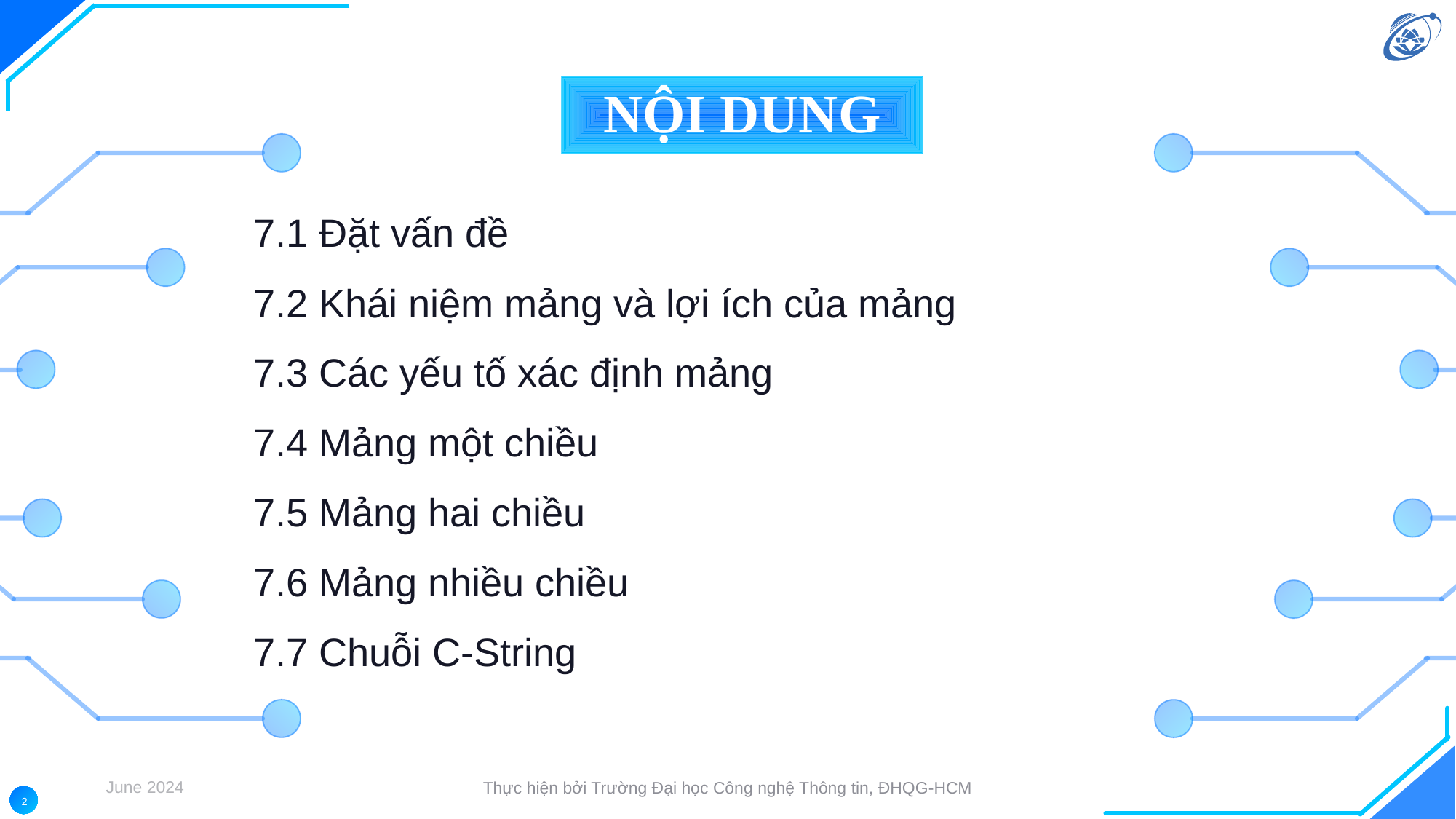

NỘI DUNG
7.1 Đặt vấn đề
7.2 Khái niệm mảng và lợi ích của mảng
7.3 Các yếu tố xác định mảng
7.4 Mảng một chiều
7.5 Mảng hai chiều
7.6 Mảng nhiều chiều
7.7 Chuỗi C-String
June 2024
Thực hiện bởi Trường Đại học Công nghệ Thông tin, ĐHQG-HCM
2